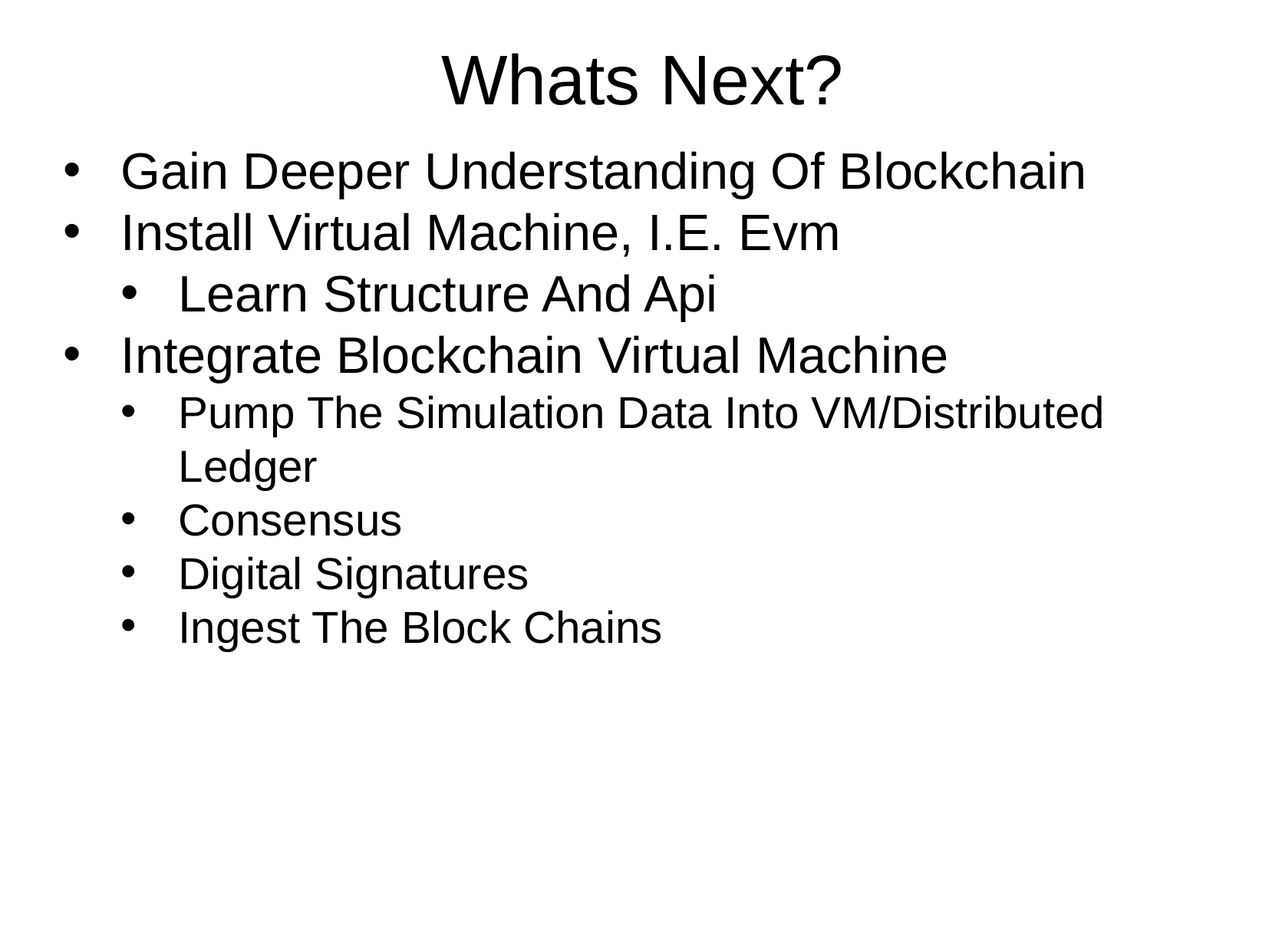

Whats Next?
Gain Deeper Understanding Of Blockchain
Install Virtual Machine, I.E. Evm
Learn Structure And Api
Integrate Blockchain Virtual Machine
Pump The Simulation Data Into VM/Distributed Ledger
Consensus
Digital Signatures
Ingest The Block Chains